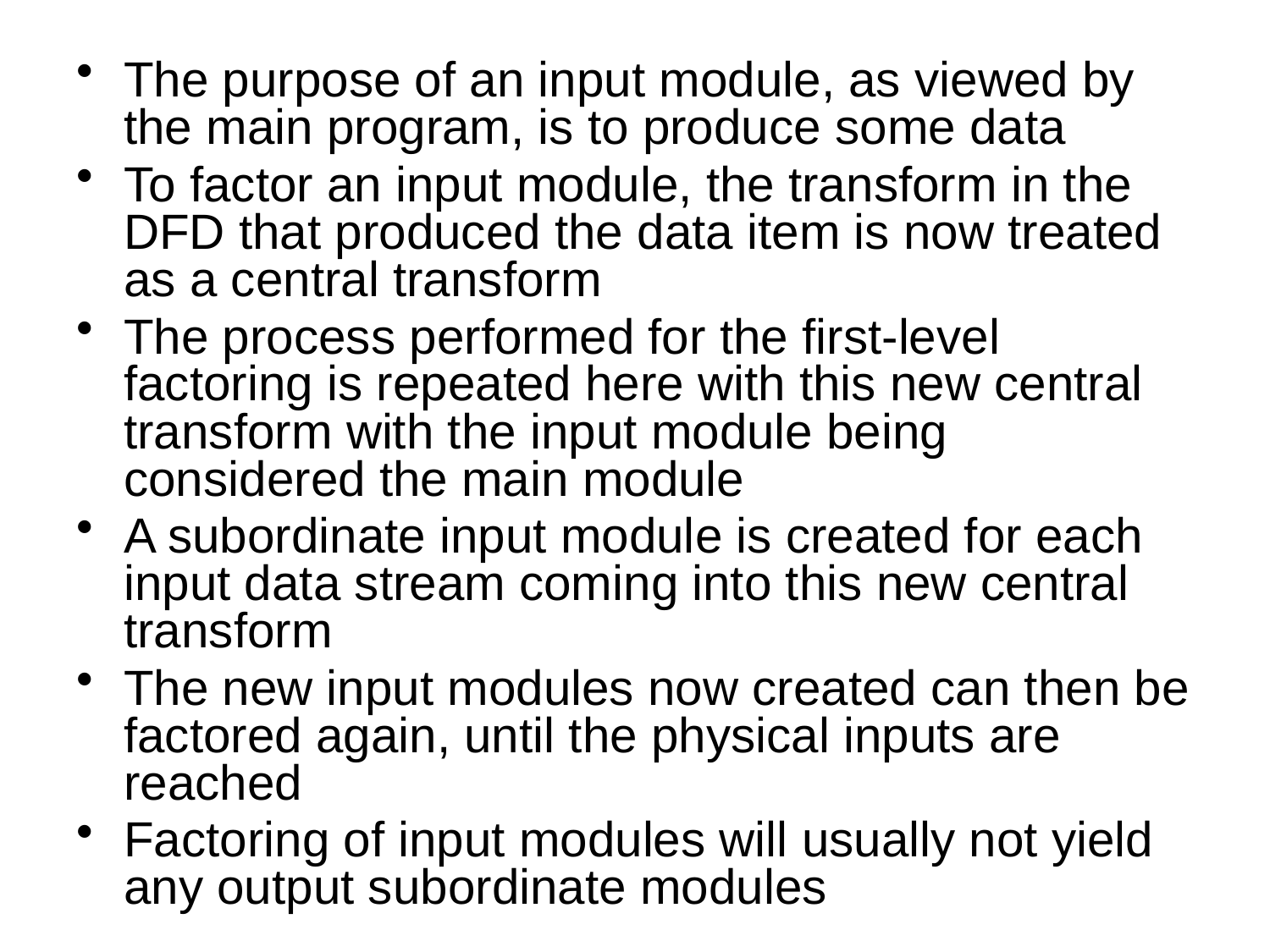

The purpose of an input module, as viewed by the main program, is to produce some data
To factor an input module, the transform in the DFD that produced the data item is now treated as a central transform
The process performed for the first-level factoring is repeated here with this new central transform with the input module being considered the main module
A subordinate input module is created for each input data stream coming into this new central transform
The new input modules now created can then be factored again, until the physical inputs are reached
Factoring of input modules will usually not yield any output subordinate modules